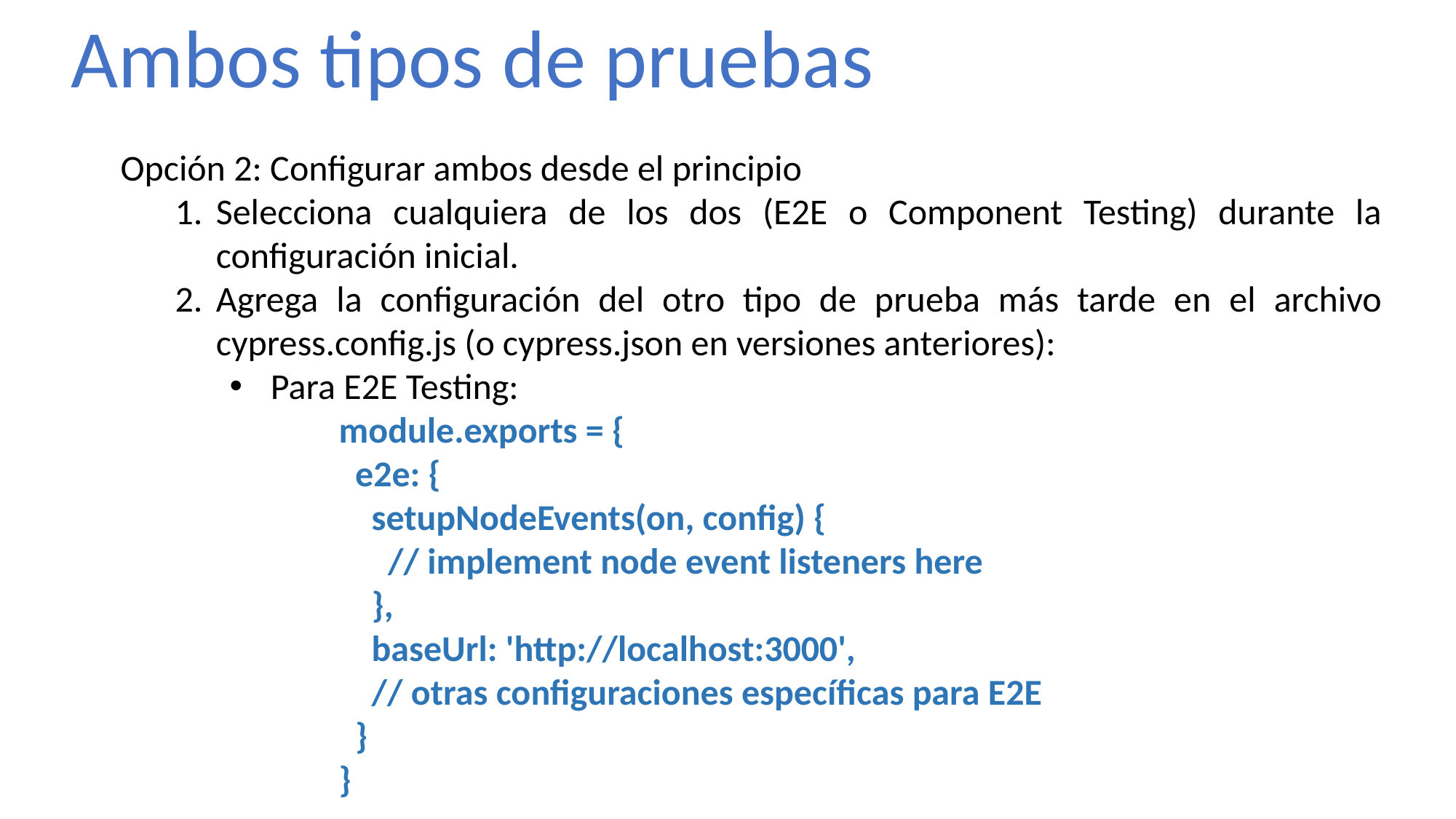

Ambos tipos de pruebas

Opción 2: Configurar ambos desde el principio
Selecciona cualquiera de los dos (E2E o Component Testing) durante la configuración inicial.
Agrega la configuración del otro tipo de prueba más tarde en el archivo cypress.config.js (o cypress.json en versiones anteriores):
Para E2E Testing:
module.exports = {
  e2e: {
    setupNodeEvents(on, config) {
      // implement node event listeners here
    },
    baseUrl: 'http://localhost:3000',
    // otras configuraciones específicas para E2E
  }
}